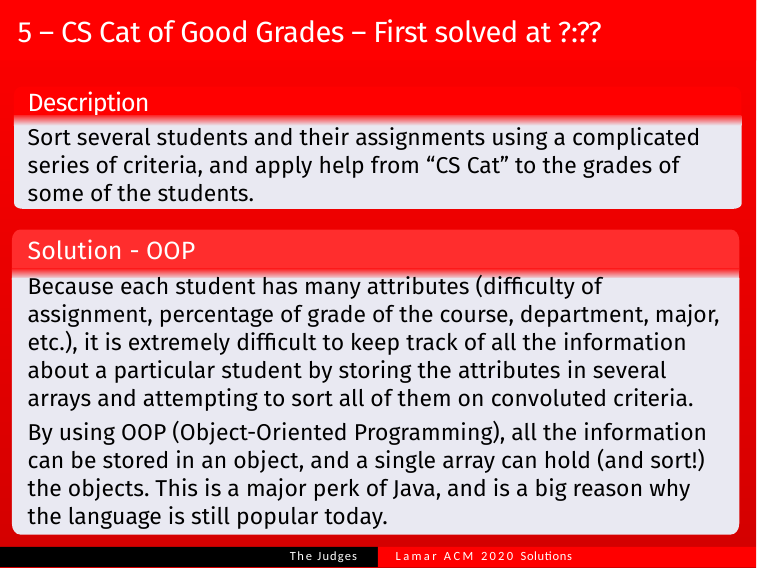

# 5 – CS Cat of Good Grades – First solved at ?:??
Description
Sort several students and their assignments using a complicated series of criteria, and apply help from “CS Cat” to the grades of some of the students.

Solution - OOP
Because each student has many attributes (difficulty of assignment, percentage of grade of the course, department, major, etc.), it is extremely difficult to keep track of all the information about a particular student by storing the attributes in several arrays and attempting to sort all of them on convoluted criteria.
By using OOP (Object-Oriented Programming), all the information can be stored in an object, and a single array can hold (and sort!) the objects. This is a major perk of Java, and is a big reason why the language is still popular today.

Lamar ACM 2020 Solutions
The Judges